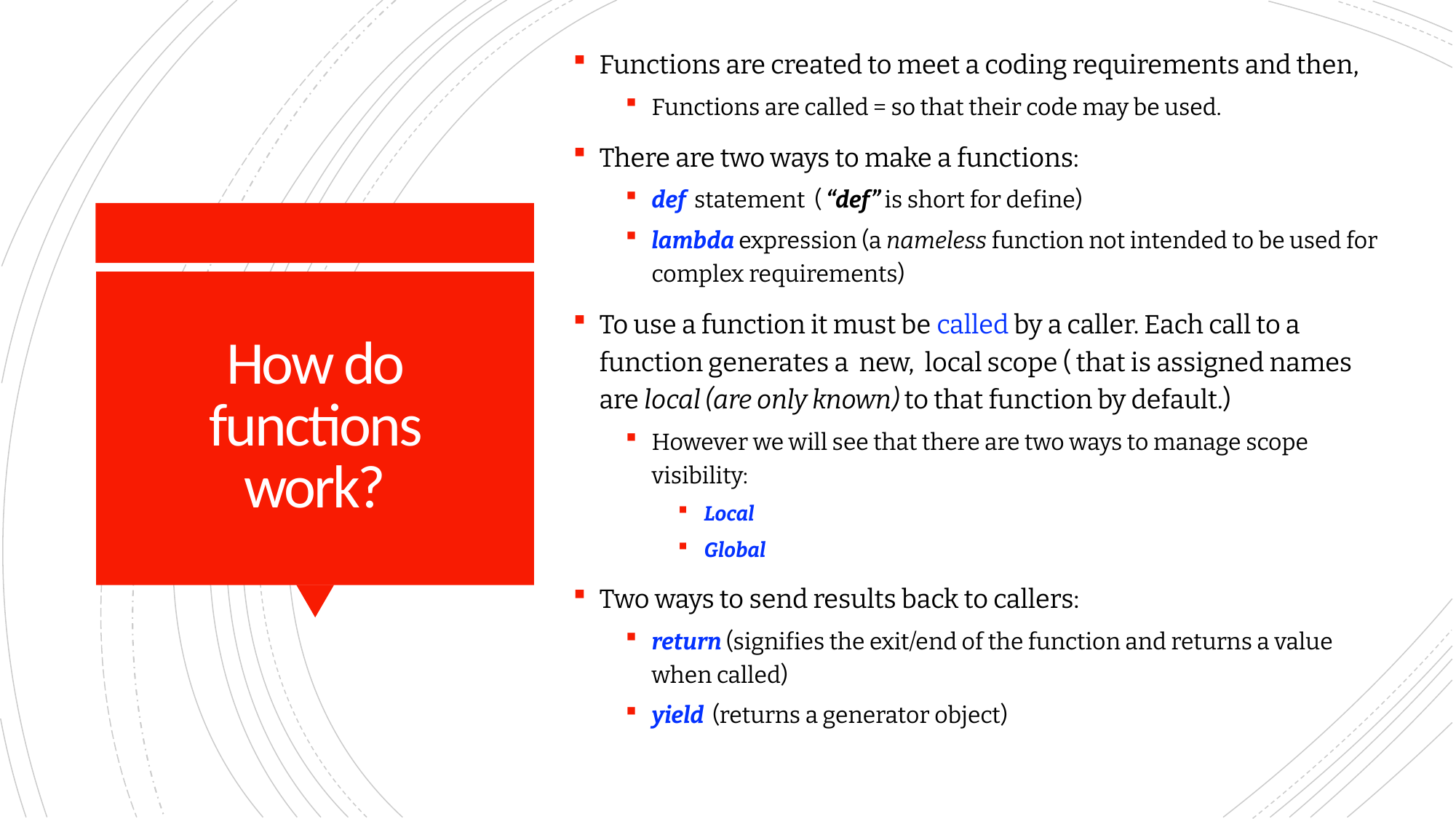

Functions are created to meet a coding requirements and then,
Functions are called = so that their code may be used.
There are two ways to make a functions:
def  statement  ( “def” is short for define)
lambda expression (a nameless function not intended to be used for complex requirements)
To use a function it must be called by a caller. Each call to a function generates a  new,  local scope ( that is assigned names are local (are only known) to that function by default.)
However we will see that there are two ways to manage scope visibility:
Local
Global
Two ways to send results back to callers:
return (signifies the exit/end of the function and returns a value when called)
yield  (returns a generator object)

# How do functions work?